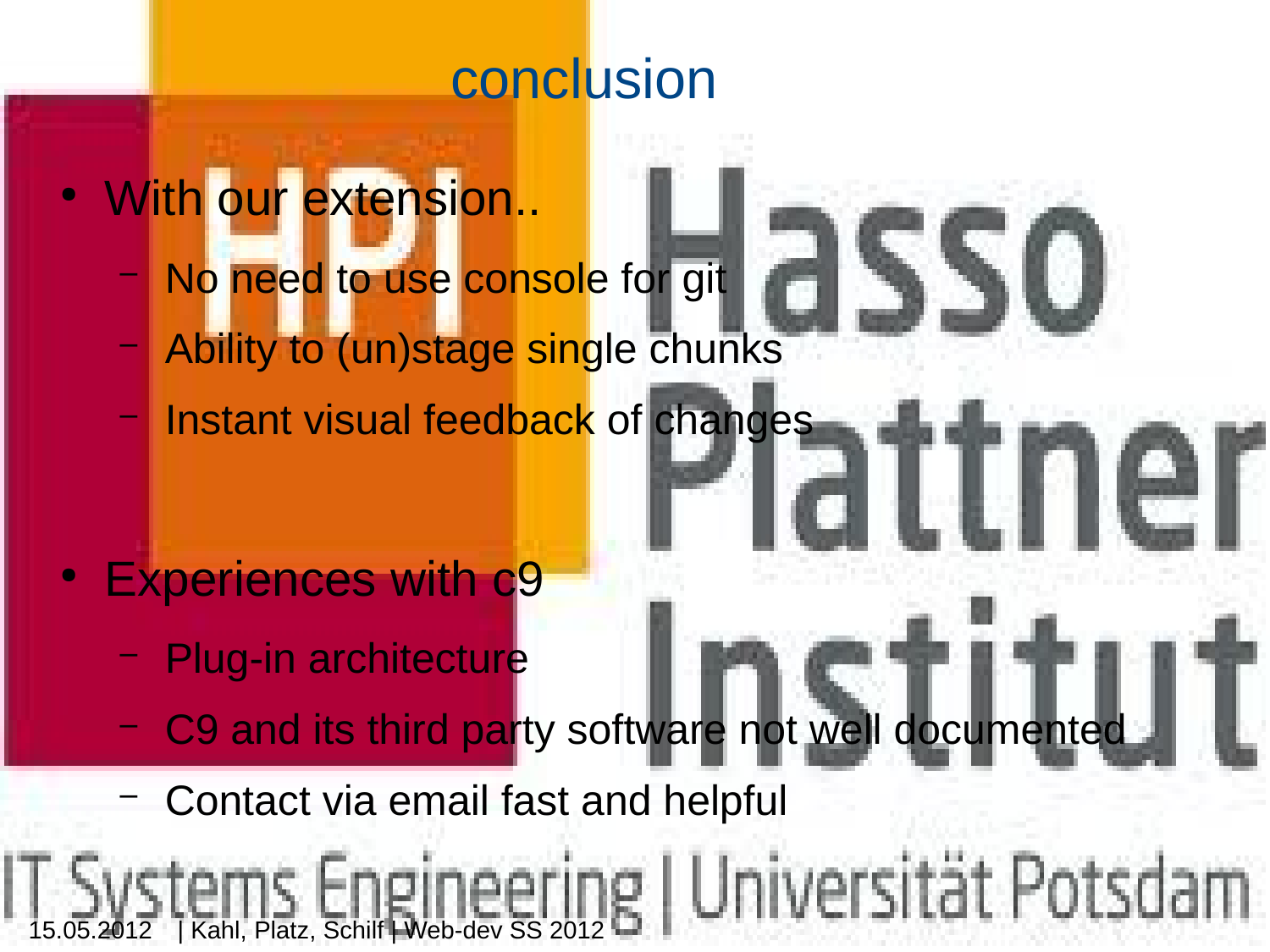

conclusion

With our extension..
No need to use console for git
Ability to (un)stage single chunks
Instant visual feedback of changes

Experiences with c9
Plug-in architecture
C9 and its third party software not well documented
Contact via email fast and helpful
15.05.2012
| Kahl, Platz, Schilf | Web-dev SS 2012